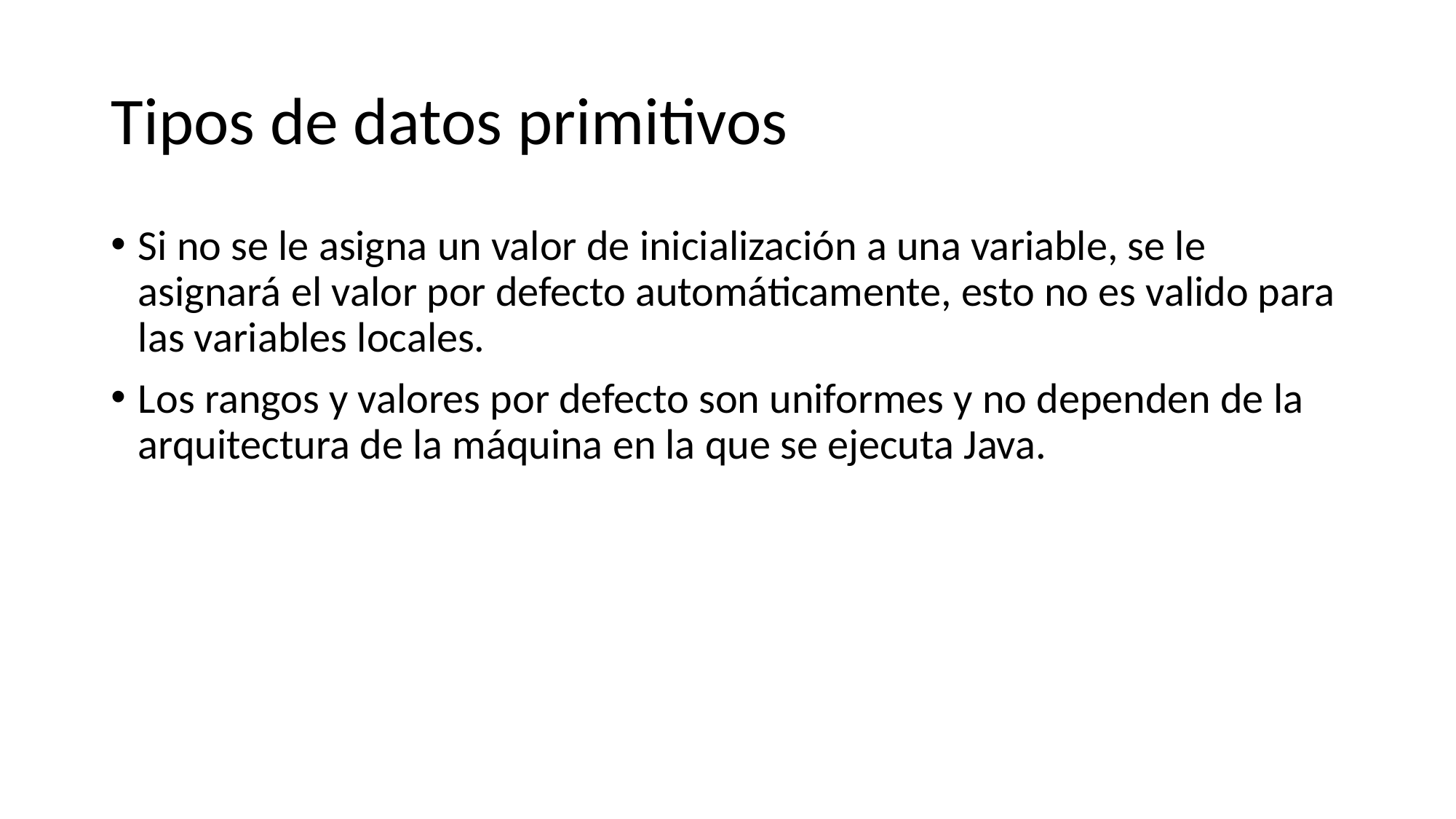

# Tipos de datos primitivos
Si no se le asigna un valor de inicialización a una variable, se le asignará el valor por defecto automáticamente, esto no es valido para las variables locales.
Los rangos y valores por defecto son uniformes y no dependen de la arquitectura de la máquina en la que se ejecuta Java.